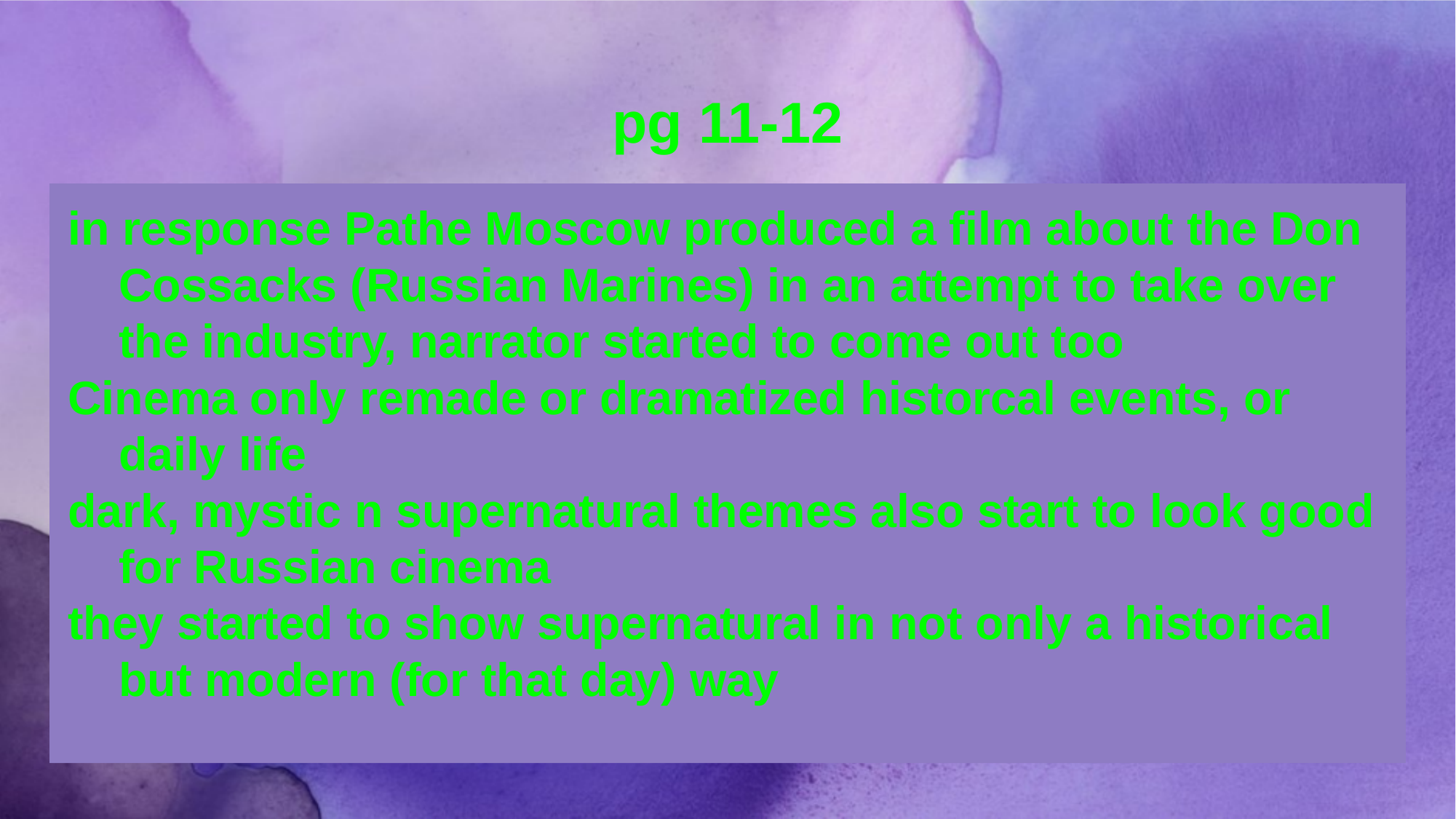

# pg 11-12
in response Pathe Moscow produced a film about the Don Cossacks (Russian Marines) in an attempt to take over the industry, narrator started to come out too
Cinema only remade or dramatized historcal events, or daily life
dark, mystic n supernatural themes also start to look good for Russian cinema
they started to show supernatural in not only a historical but modern (for that day) way